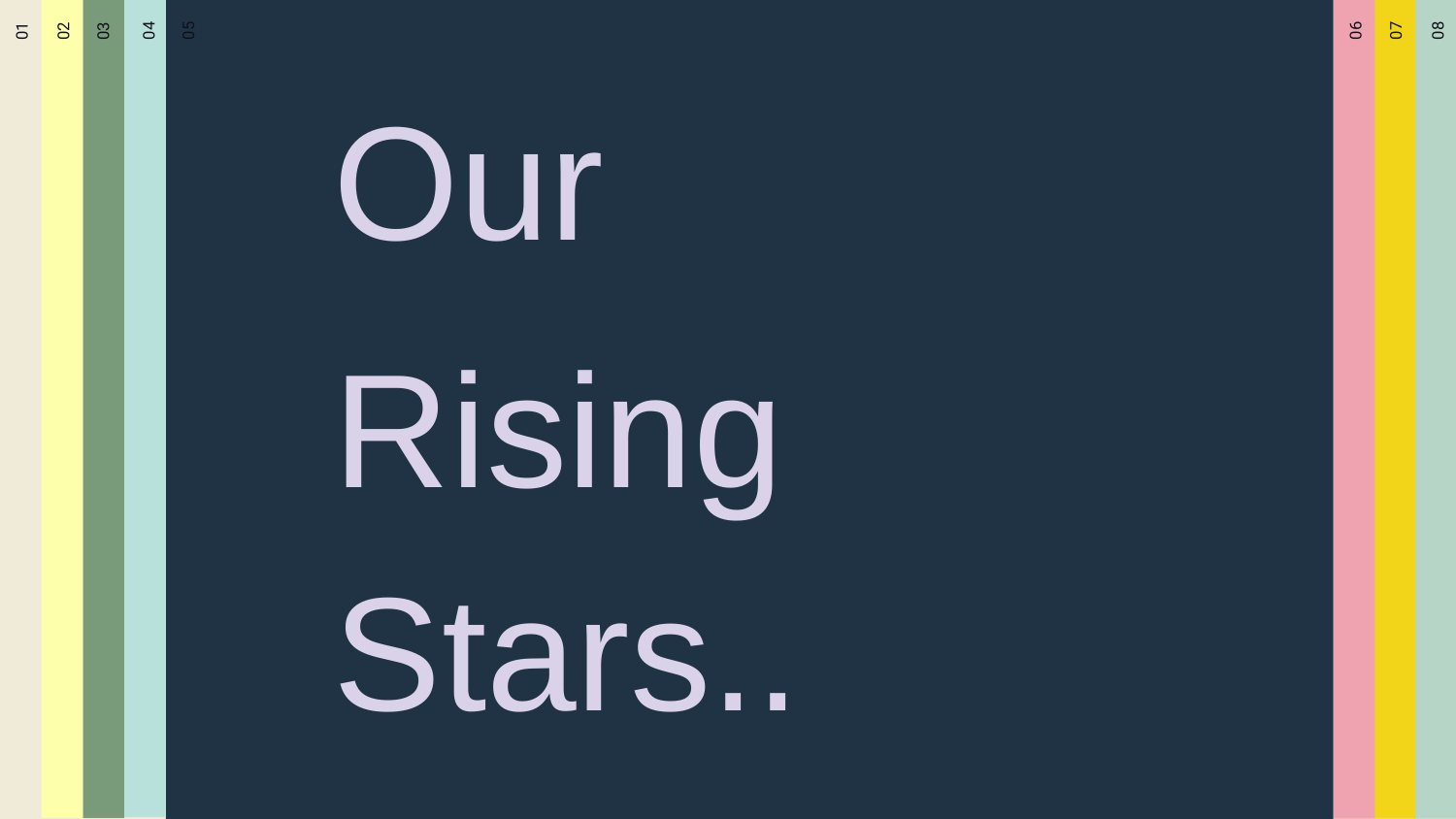

# Our
Rising Stars..
02
01
04
05
06
07
08
03